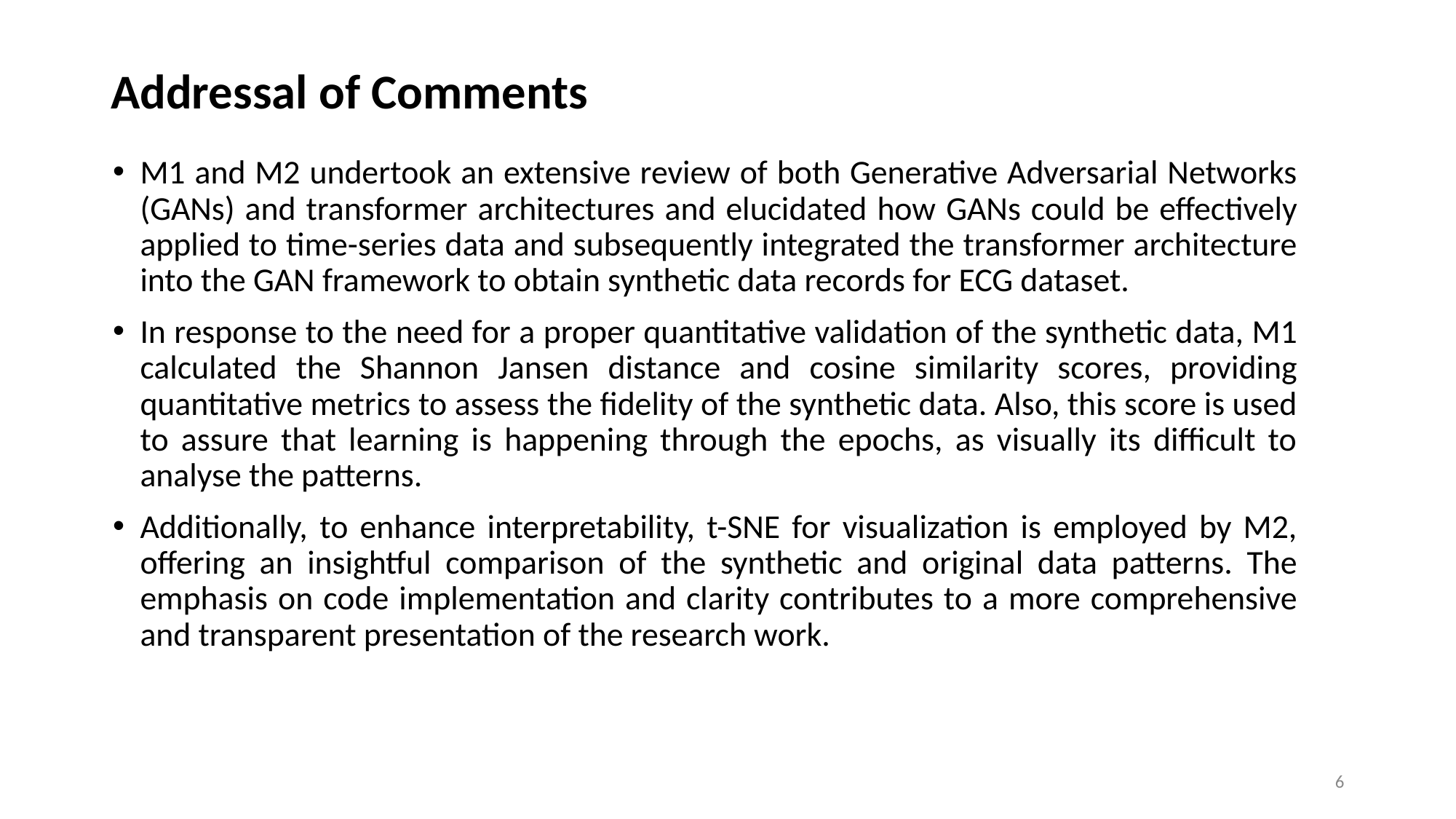

# Addressal of Comments
M1 and M2 undertook an extensive review of both Generative Adversarial Networks (GANs) and transformer architectures and elucidated how GANs could be effectively applied to time-series data and subsequently integrated the transformer architecture into the GAN framework to obtain synthetic data records for ECG dataset.
In response to the need for a proper quantitative validation of the synthetic data, M1 calculated the Shannon Jansen distance and cosine similarity scores, providing quantitative metrics to assess the fidelity of the synthetic data. Also, this score is used to assure that learning is happening through the epochs, as visually its difficult to analyse the patterns.
Additionally, to enhance interpretability, t-SNE for visualization is employed by M2, offering an insightful comparison of the synthetic and original data patterns. The emphasis on code implementation and clarity contributes to a more comprehensive and transparent presentation of the research work.

6